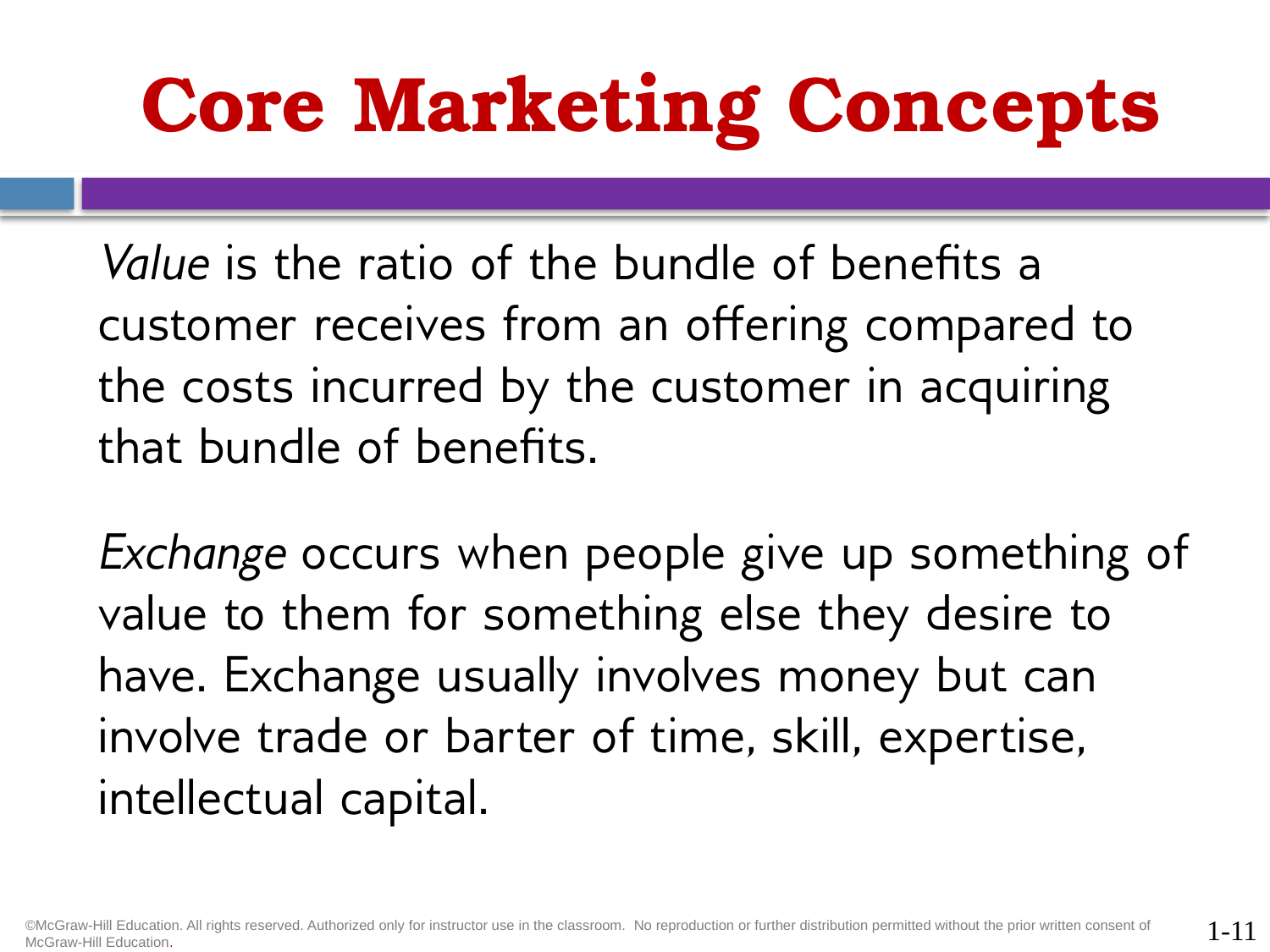

# Core Marketing Concepts
Value is the ratio of the bundle of benefits a customer receives from an offering compared to the costs incurred by the customer in acquiring that bundle of benefits.
Exchange occurs when people give up something of value to them for something else they desire to have. Exchange usually involves money but can involve trade or barter of time, skill, expertise, intellectual capital.
1-11
©McGraw-Hill Education. All rights reserved. Authorized only for instructor use in the classroom.  No reproduction or further distribution permitted without the prior written consent of McGraw-Hill Education.